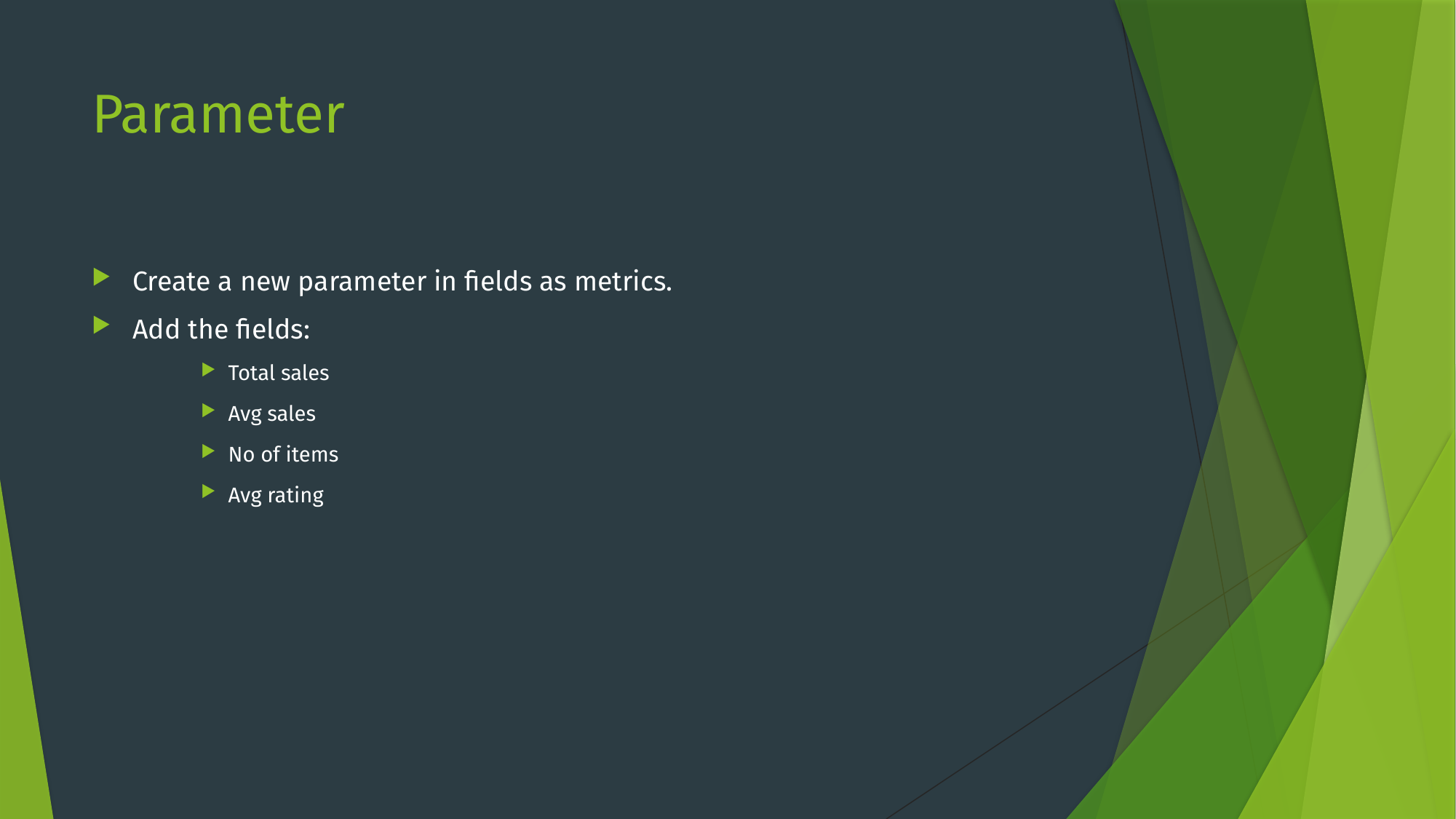

# Parameter
Create a new parameter in fields as metrics.
Add the fields:
Total sales
Avg sales
No of items
Avg rating